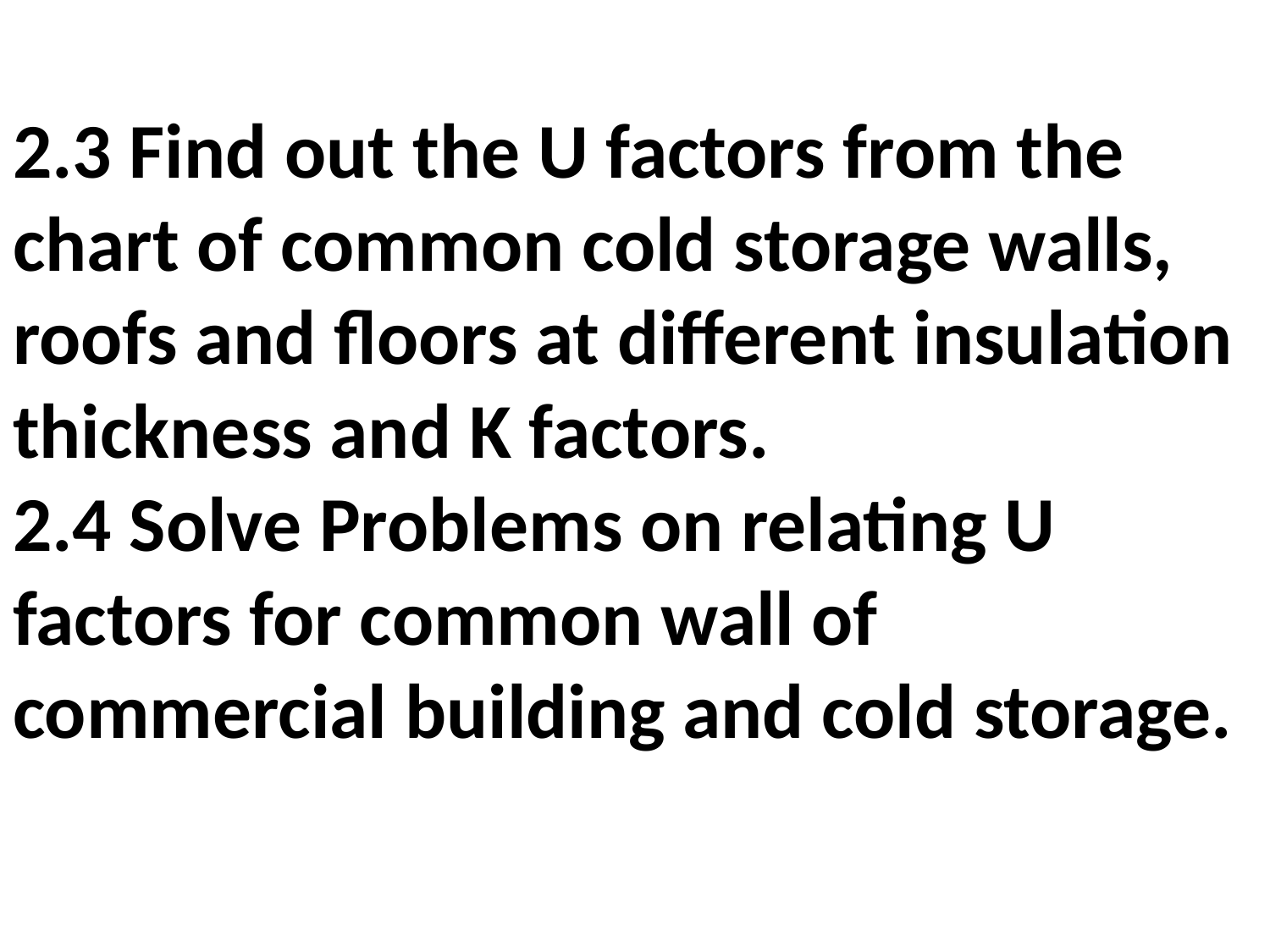

2.3 Find out the U factors from the chart of common cold storage walls, roofs and floors at different insulation thickness and K factors.
2.4 Solve Problems on relating U factors for common wall of commercial building and cold storage.